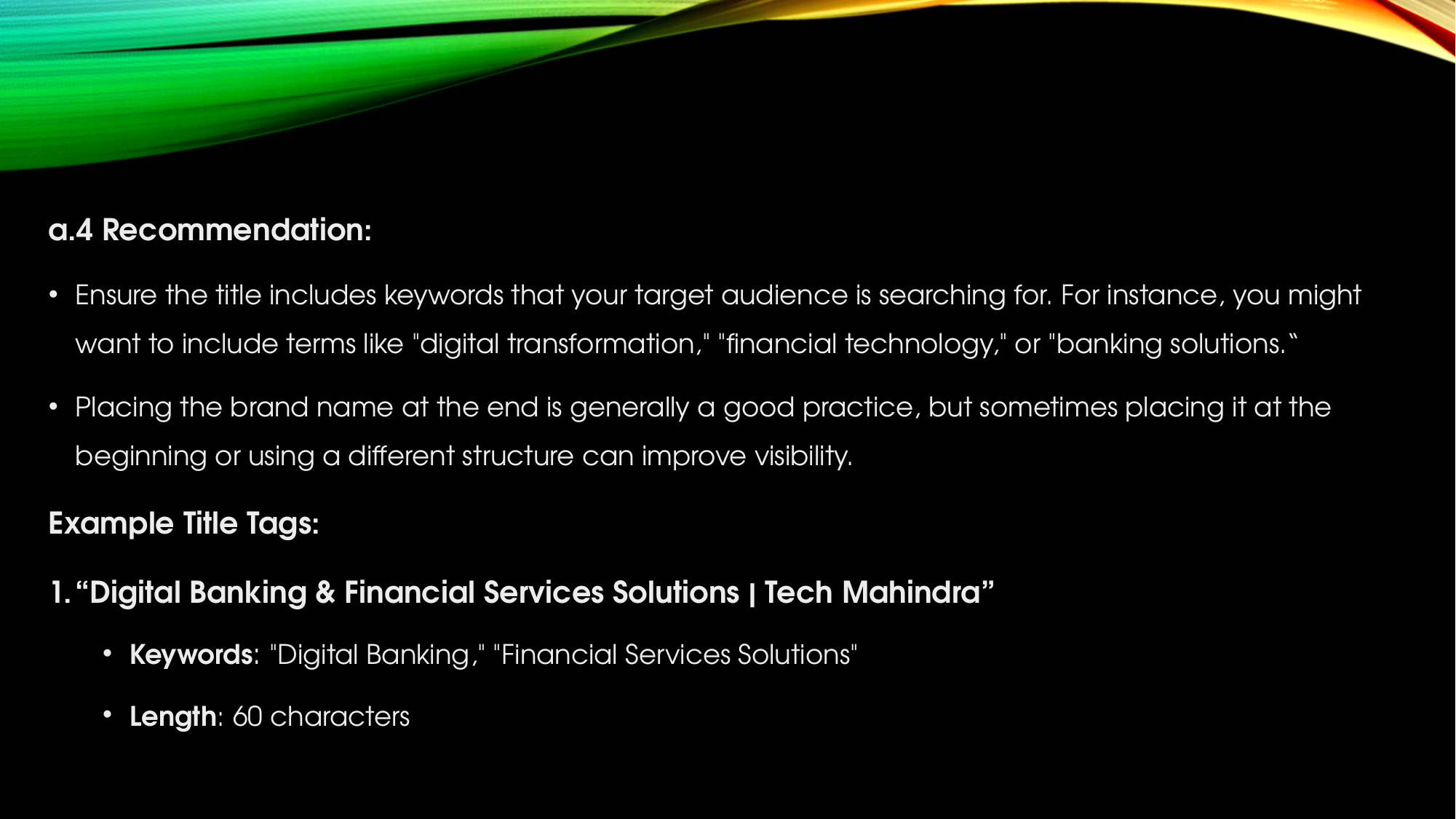

a.4 Recommendation:
Ensure the title includes keywords that your target audience is searching for. For instance, you might want to include terms like "digital transformation," "financial technology," or "banking solutions.“
Placing the brand name at the end is generally a good practice, but sometimes placing it at the beginning or using a different structure can improve visibility.
Example Title Tags:
“Digital Banking & Financial Services Solutions | Tech Mahindra”
Keywords: "Digital Banking," "Financial Services Solutions"
Length: 60 characters